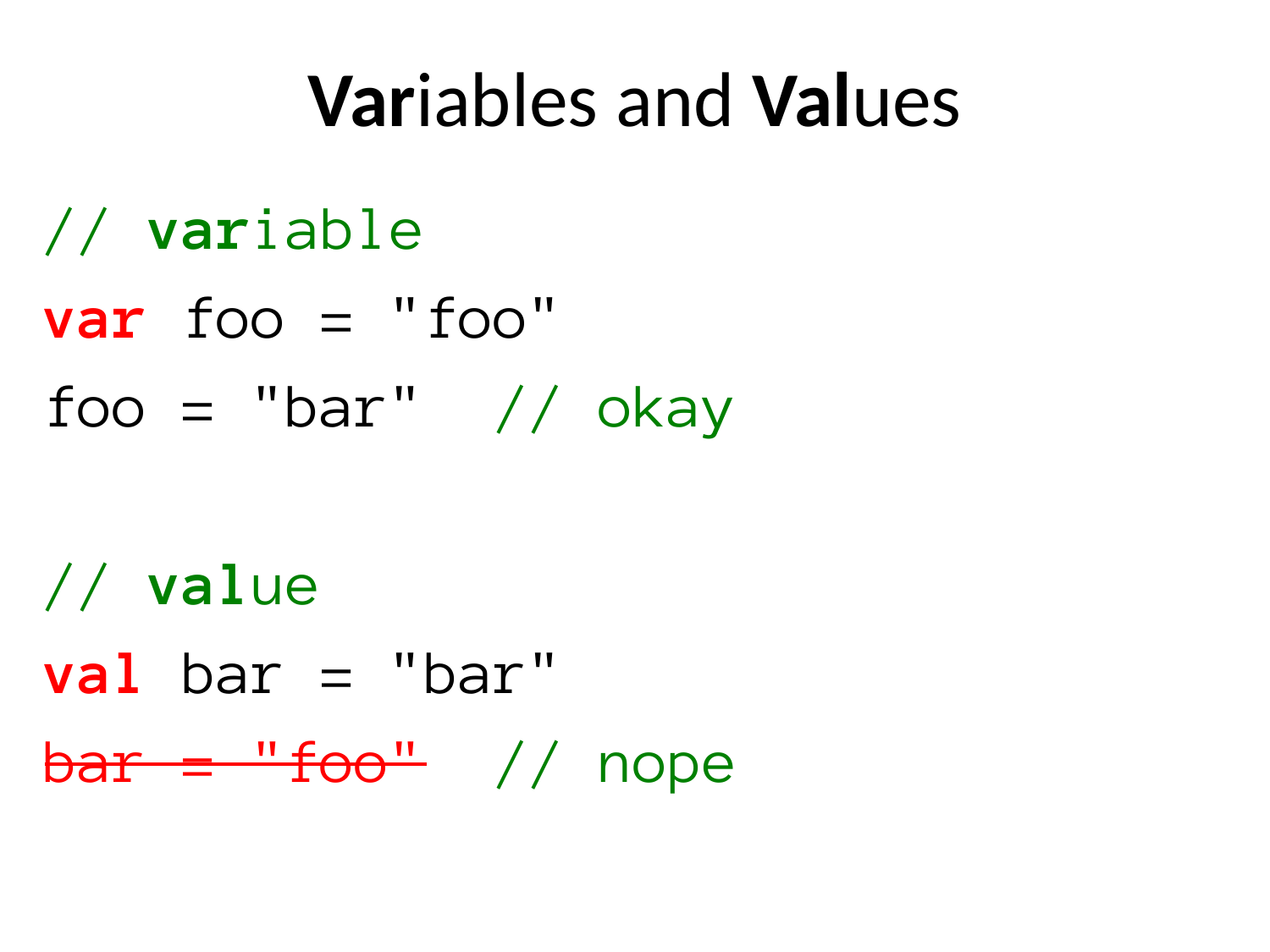

# Variables and Values
// variable
var foo = "foo"
foo = "bar"  // okay

// value
val bar = "bar"
bar = "foo"  // nope